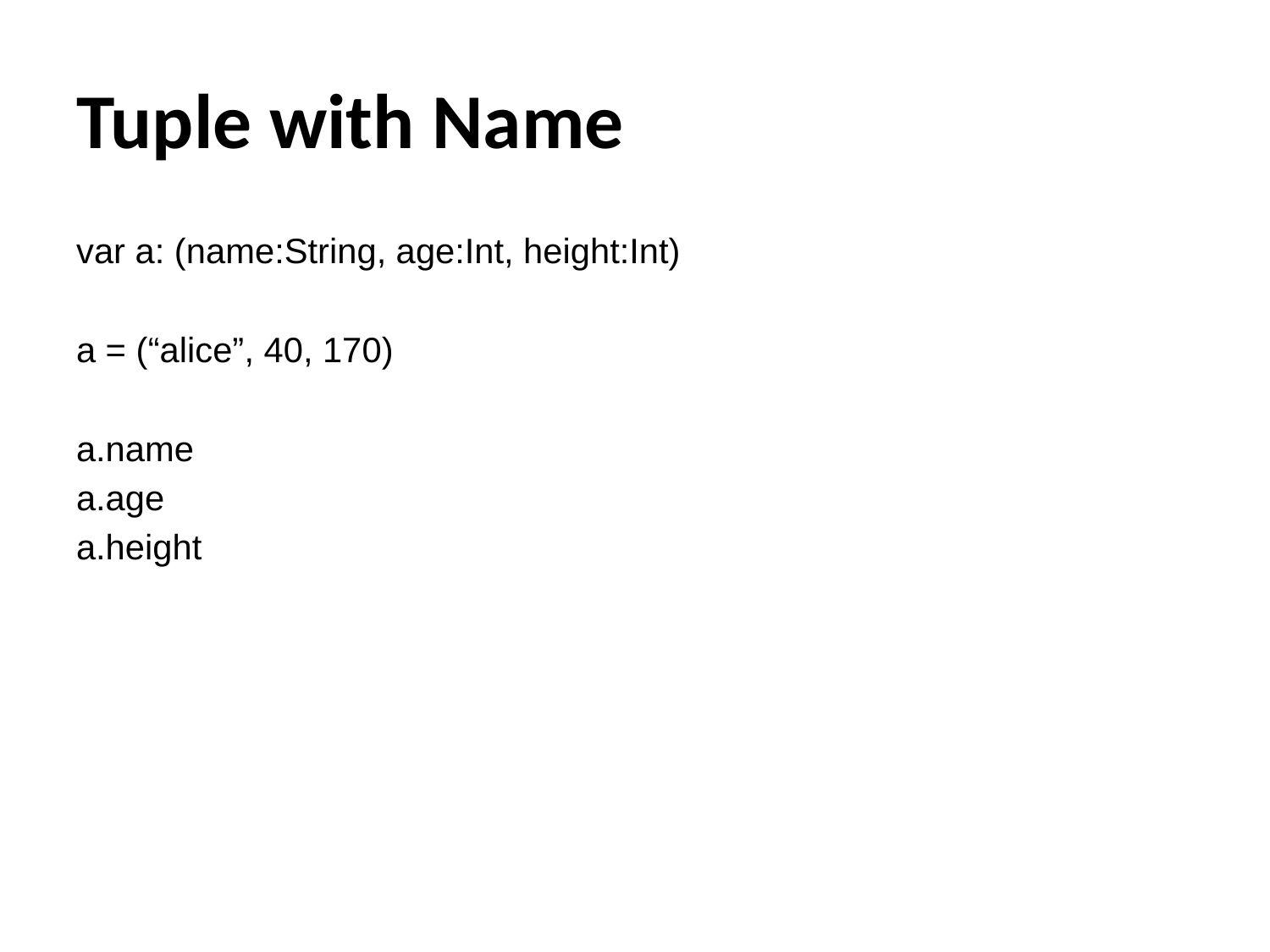

# Tuple with Name
var a: (name:String, age:Int, height:Int)

a = (“alice”, 40, 170)

a.name
a.age
a.height